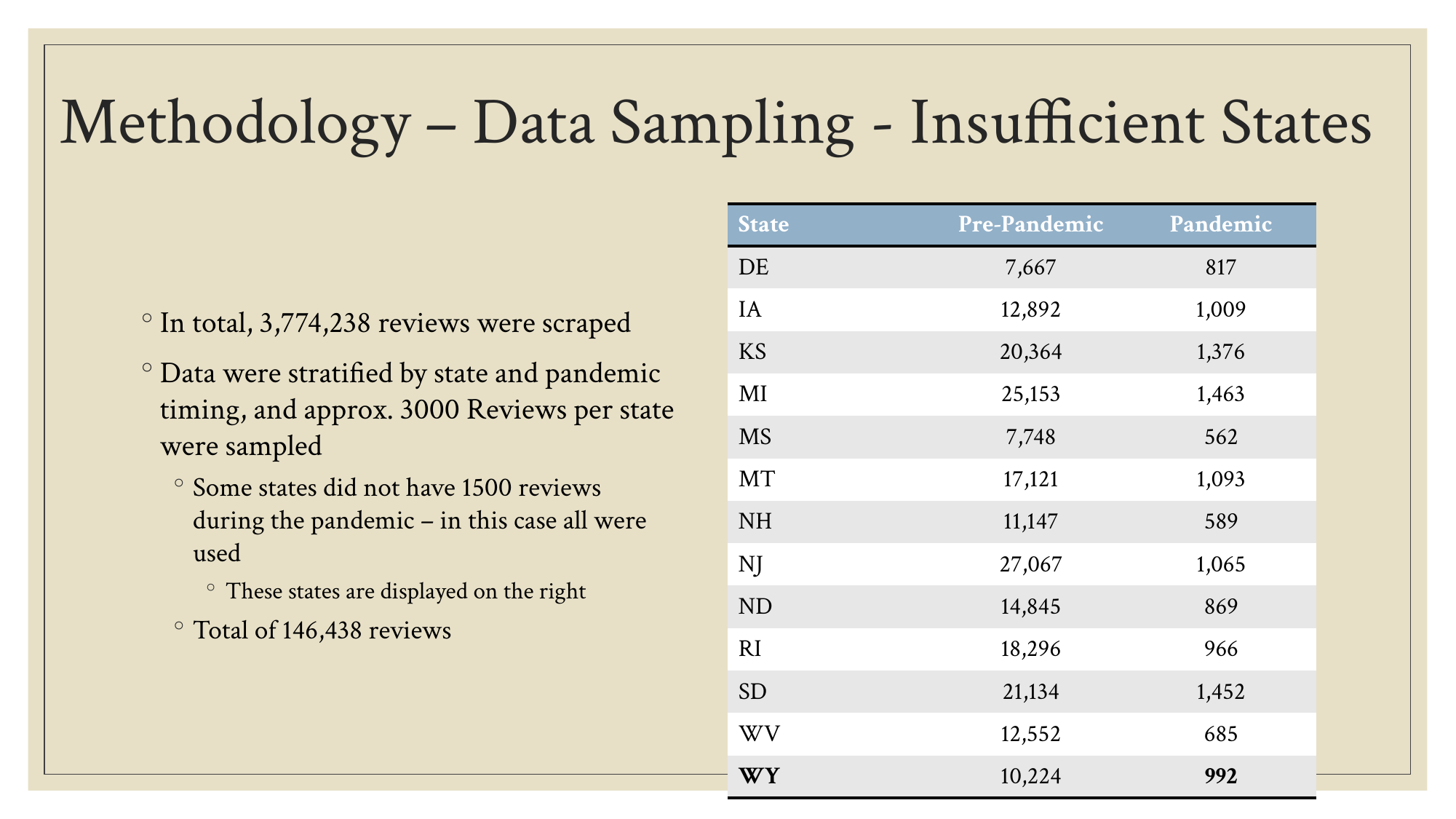

# Methodology – Data Sampling - Insufficient States
| State | Pre-Pandemic | Pandemic |
| --- | --- | --- |
| DE | 7,667 | 817 |
| IA | 12,892 | 1,009 |
| KS | 20,364 | 1,376 |
| MI | 25,153 | 1,463 |
| MS | 7,748 | 562 |
| MT | 17,121 | 1,093 |
| NH | 11,147 | 589 |
| NJ | 27,067 | 1,065 |
| ND | 14,845 | 869 |
| RI | 18,296 | 966 |
| SD | 21,134 | 1,452 |
| WV | 12,552 | 685 |
| WY | 10,224 | 992 |
In total, 3,774,238 reviews were scraped
Data were stratified by state and pandemic timing, and approx. 3000 Reviews per state were sampled
Some states did not have 1500 reviews during the pandemic – in this case all were used
These states are displayed on the right
Total of 146,438 reviews